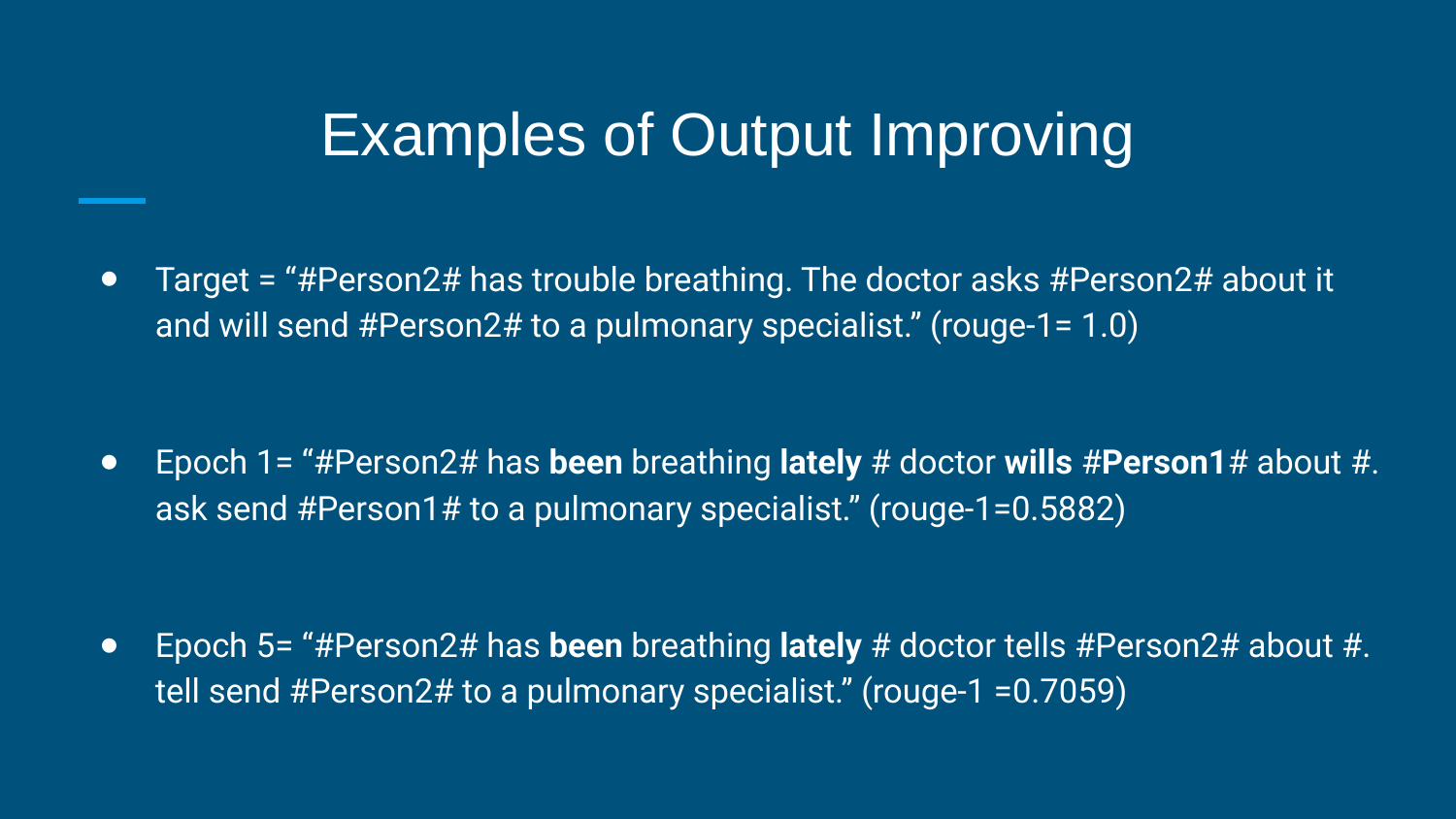

# Examples of Output Improving
Target = “#Person2# has trouble breathing. The doctor asks #Person2# about it and will send #Person2# to a pulmonary specialist.” (rouge-1= 1.0)

Epoch 1= “#Person2# has been breathing lately # doctor wills #Person1# about #. ask send #Person1# to a pulmonary specialist.” (rouge-1=0.5882)

Epoch 5= “#Person2# has been breathing lately # doctor tells #Person2# about #. tell send #Person2# to a pulmonary specialist.” (rouge-1 =0.7059)